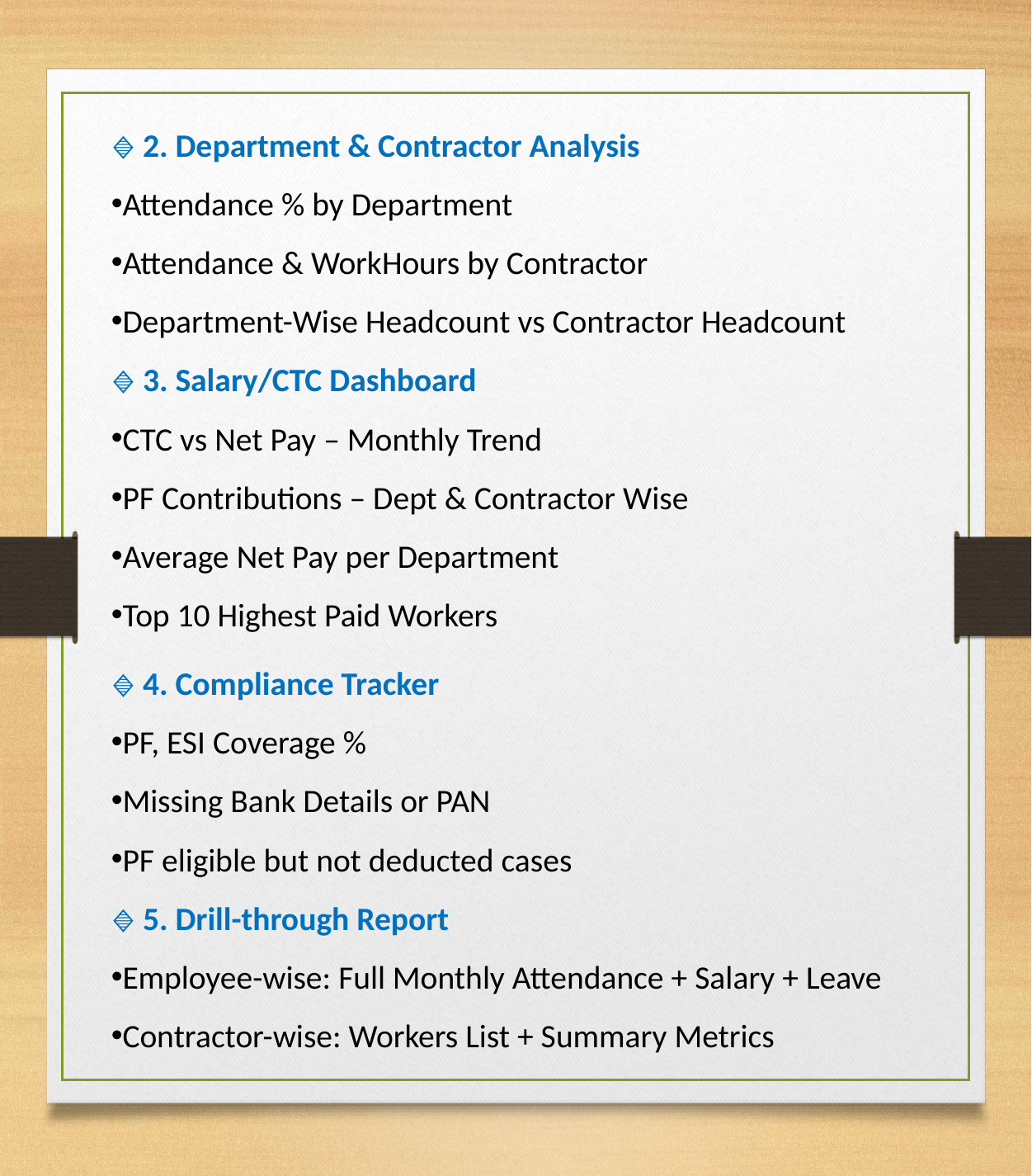

🔹 2. Department & Contractor Analysis
Attendance % by Department
Attendance & WorkHours by Contractor
Department-Wise Headcount vs Contractor Headcount
🔹 3. Salary/CTC Dashboard
CTC vs Net Pay – Monthly Trend
PF Contributions – Dept & Contractor Wise
Average Net Pay per Department
Top 10 Highest Paid Workers
🔹 4. Compliance Tracker
PF, ESI Coverage %
Missing Bank Details or PAN
PF eligible but not deducted cases
🔹 5. Drill-through Report
Employee-wise: Full Monthly Attendance + Salary + Leave
Contractor-wise: Workers List + Summary Metrics